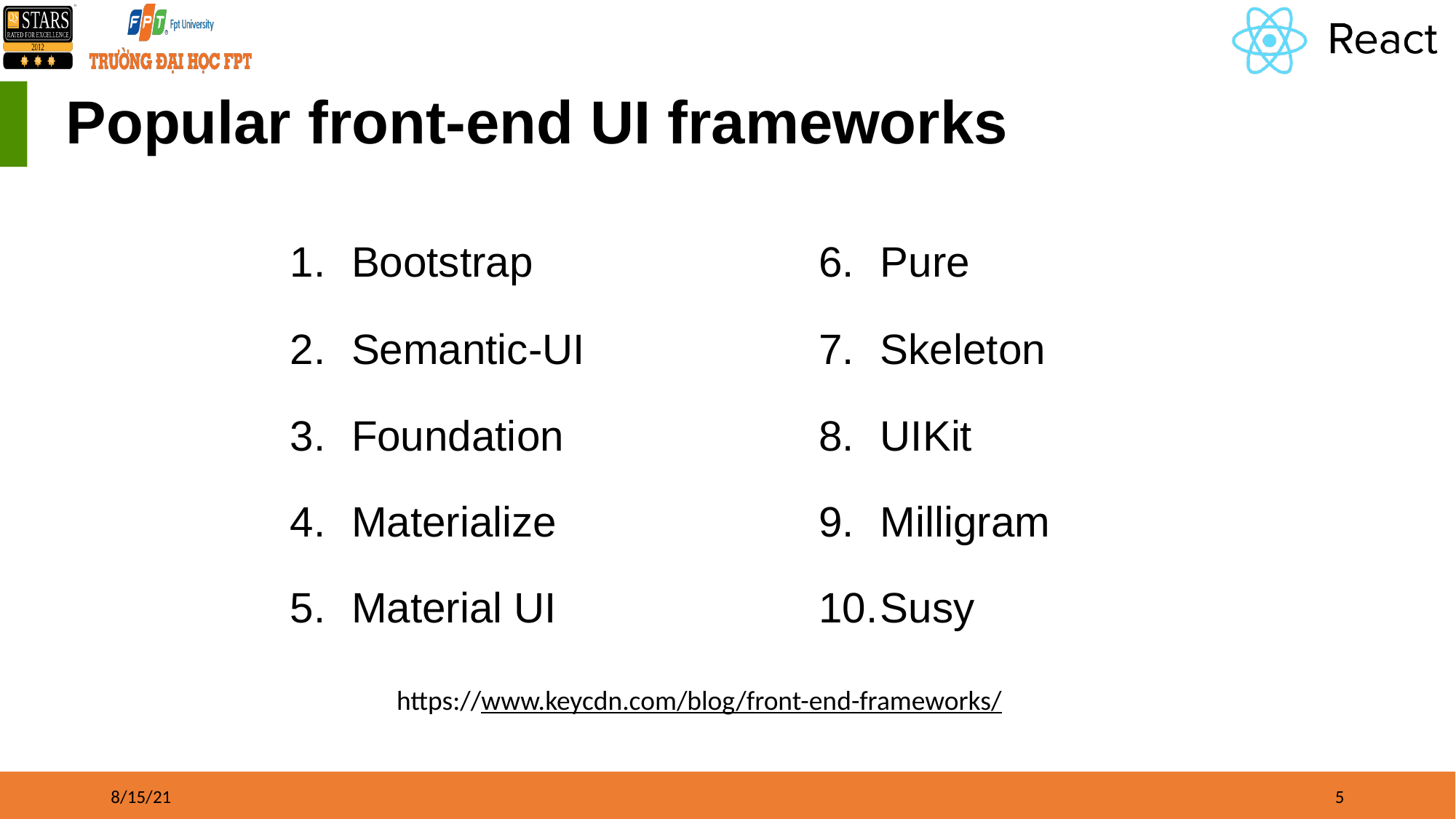

# Popular front-end UI frameworks
Bootstrap
Semantic-UI
Foundation
Materialize
Material UI
Pure
Skeleton
UIKit
Milligram
Susy
https://www.keycdn.com/blog/front-end-frameworks/
8/15/21
5